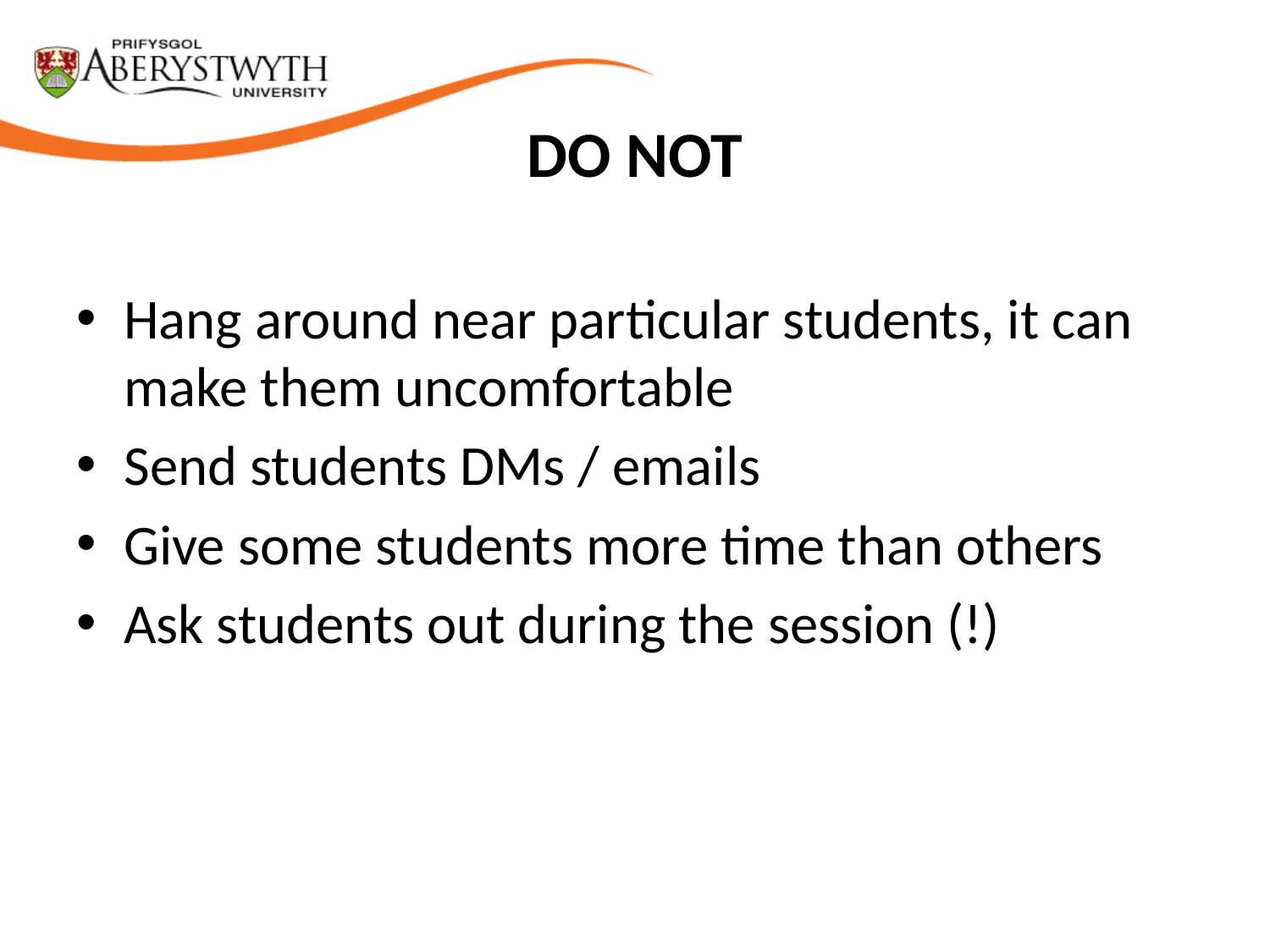

# DO NOT
Hang around near particular students, it can make them uncomfortable
Send students DMs / emails
Give some students more time than others
Ask students out during the session (!)